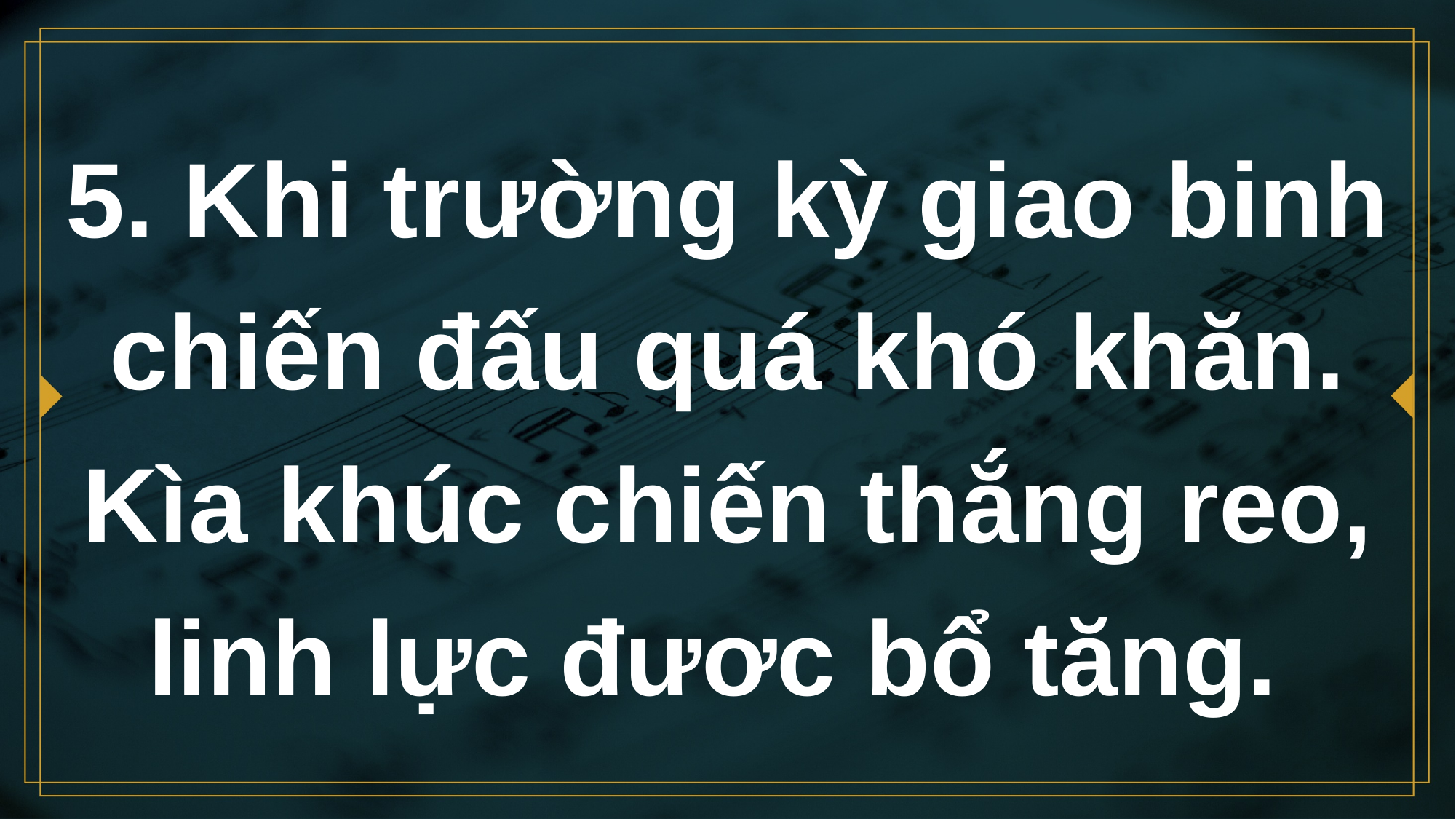

# 5. Khi trường kỳ giao binh chiến đấu quá khó khăn. Kìa khúc chiến thắng reo, linh lực đươc bổ tăng.